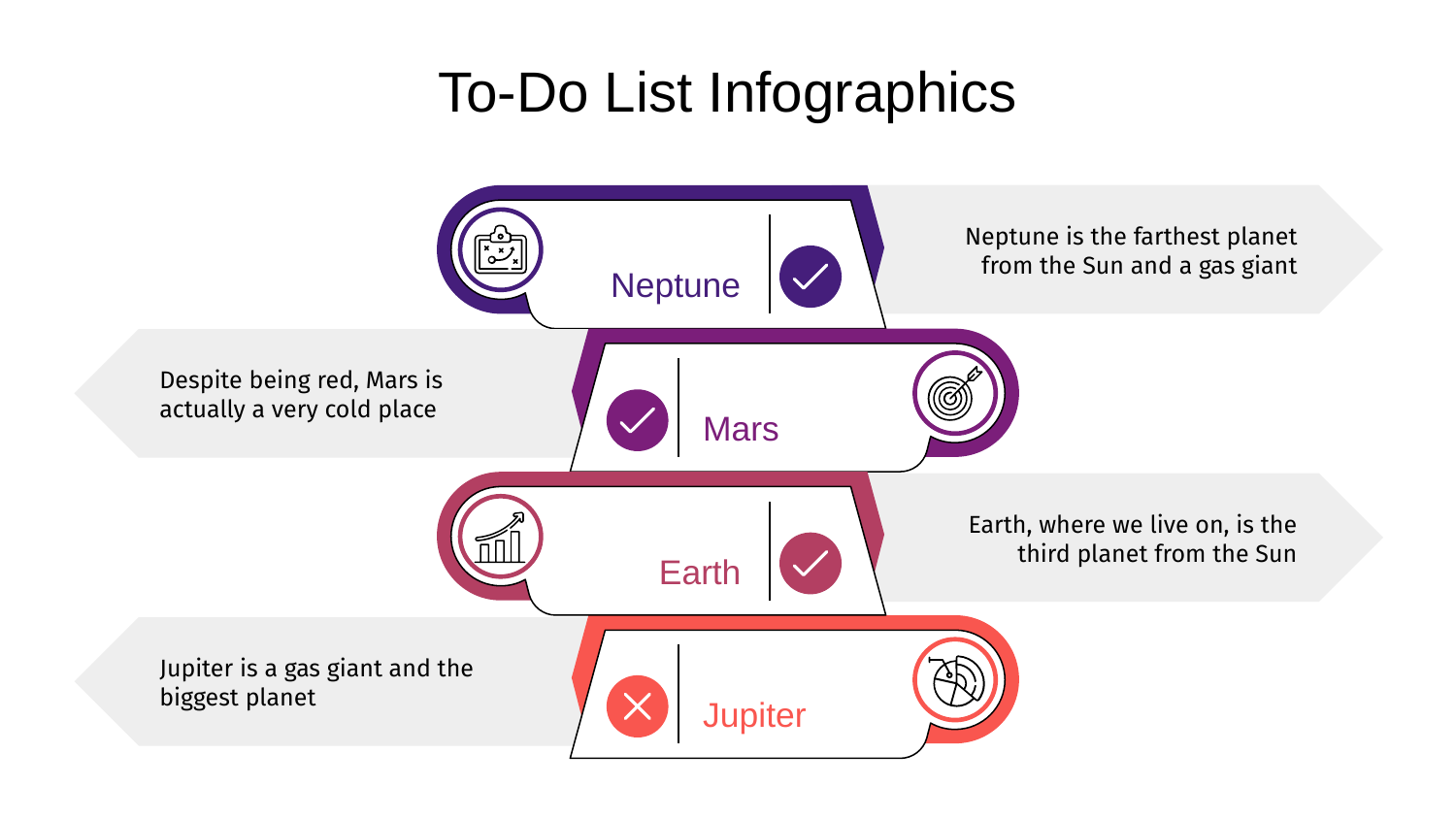

# To-Do List Infographics

Neptune is the farthest planet from the Sun and a gas giant

Neptune

Despite being red, Mars is actually a very cold place

Mars

Earth, where we live on, is the third planet from the Sun

Earth

Jupiter is a gas giant and the biggest planet

Jupiter